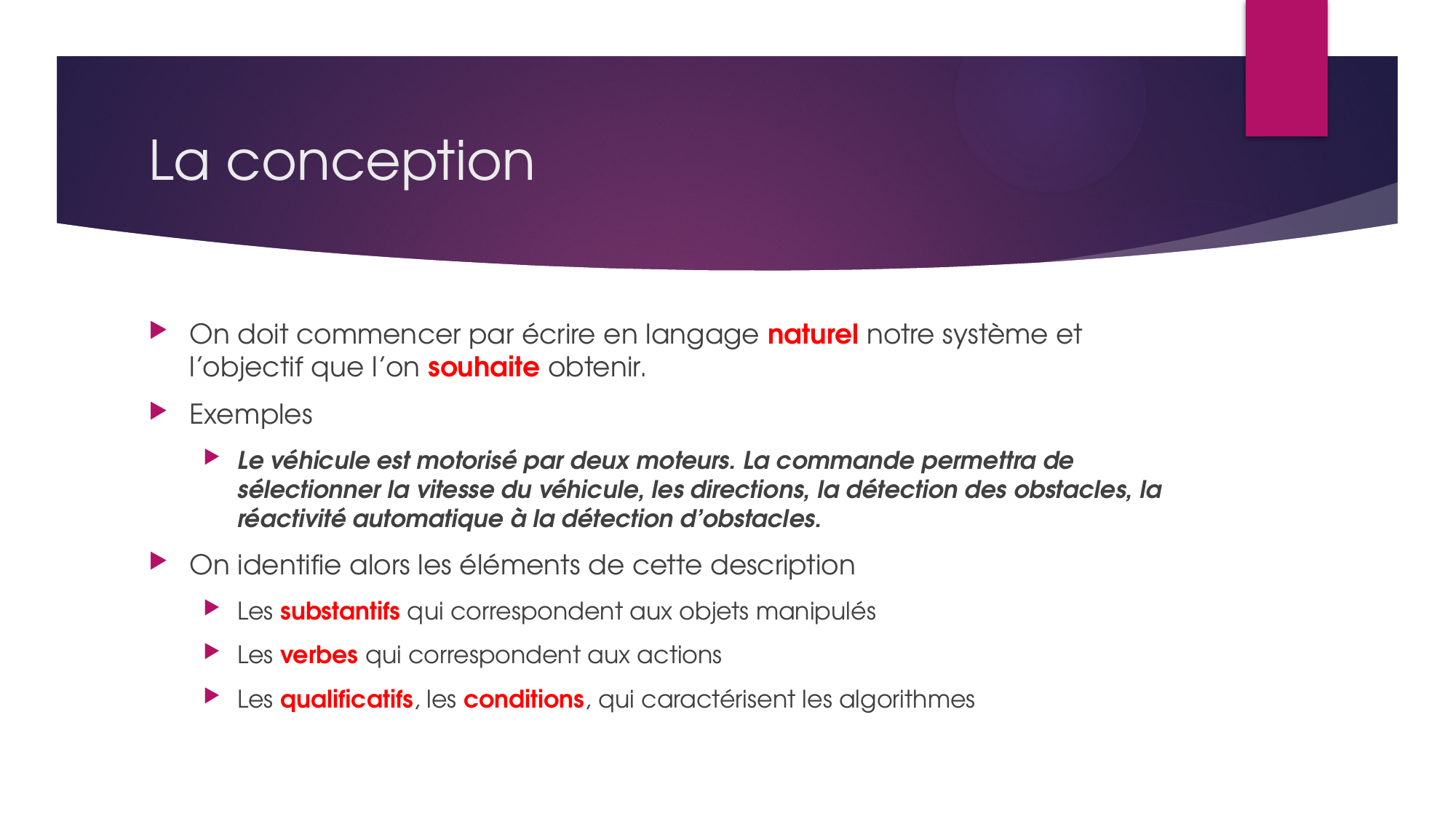

# La conception
On doit commencer par écrire en langage naturel notre système et l’objectif que l’on souhaite obtenir.
Exemples
Le véhicule est motorisé par deux moteurs. La commande permettra de sélectionner la vitesse du véhicule, les directions, la détection des obstacles, la réactivité automatique à la détection d’obstacles.
On identifie alors les éléments de cette description
Les substantifs qui correspondent aux objets manipulés
Les verbes qui correspondent aux actions
Les qualificatifs, les conditions, qui caractérisent les algorithmes